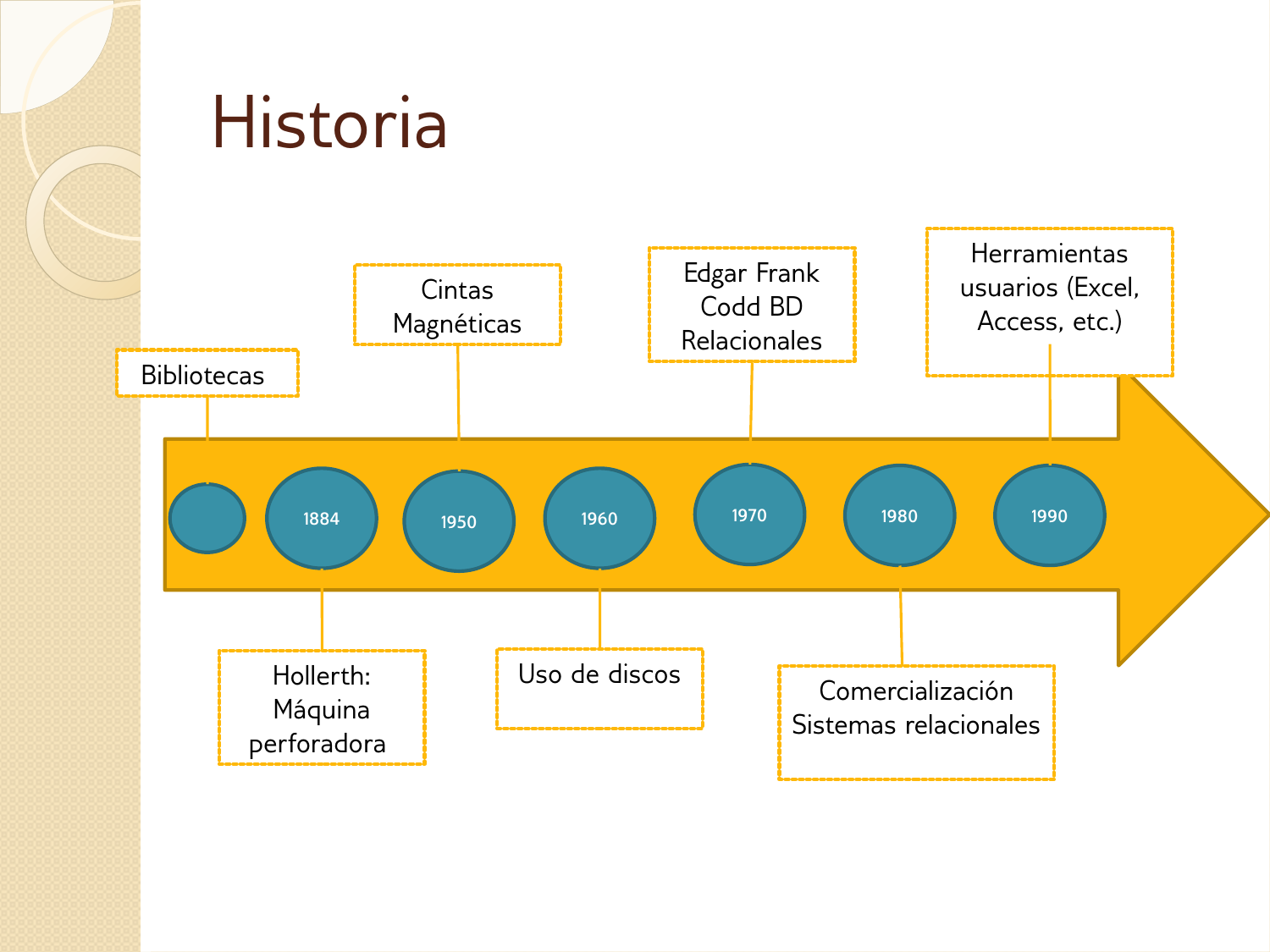

Historia
Herramientas usuarios (Excel, Access, etc.)
Edgar Frank Codd BD Relacionales
Cintas Magnéticas

Bibliotecas

1970
1980
1990
1884
1960
1950

Uso de discos
Hollerth: Máquina perforadora
Comercialización Sistemas relacionales